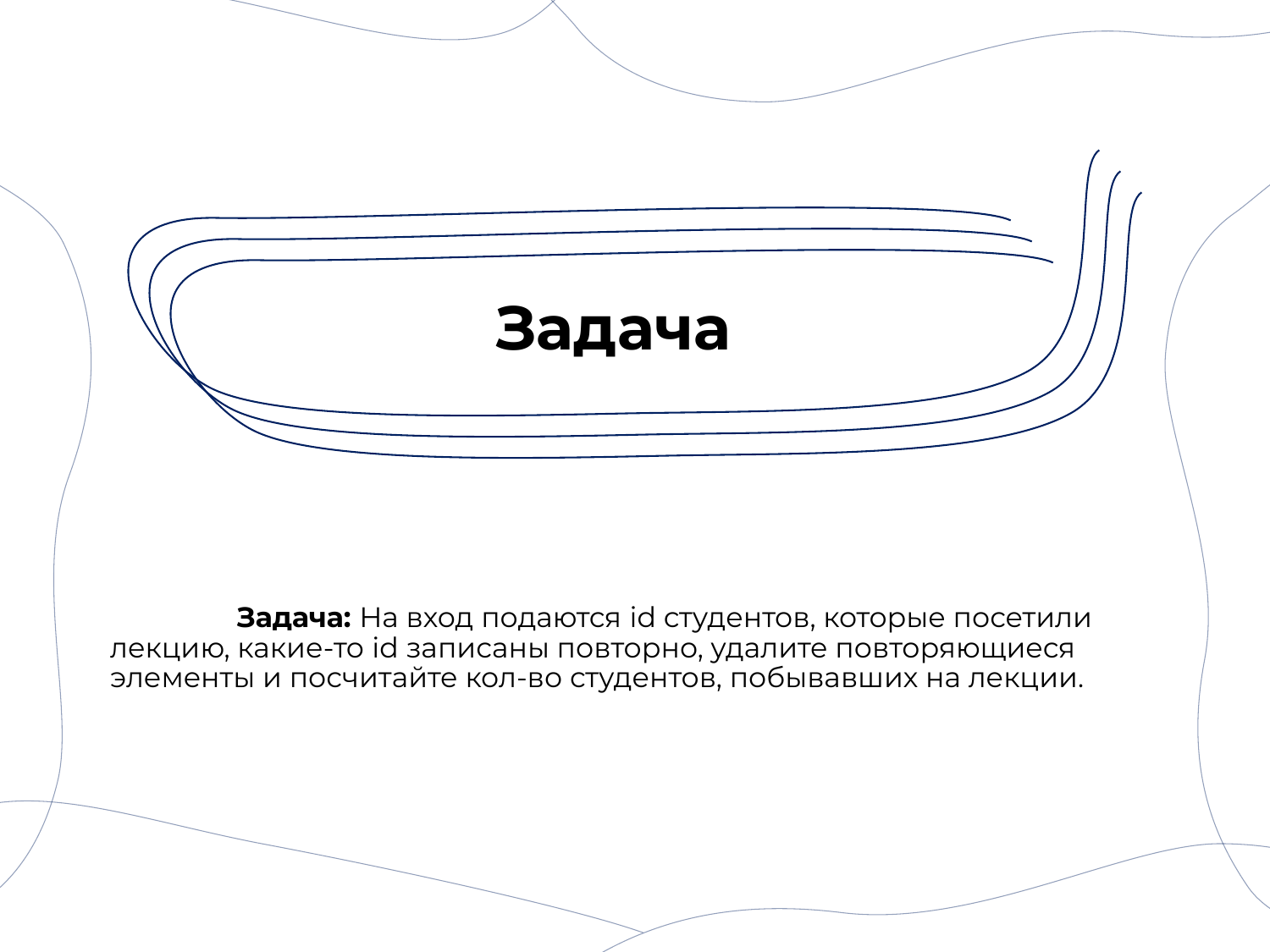

# Задача

	Задача: На вход подаются id студентов, которые посетили лекцию, какие-то id записаны повторно, удалите повторяющиеся элементы и посчитайте кол-во студентов, побывавших на лекции.